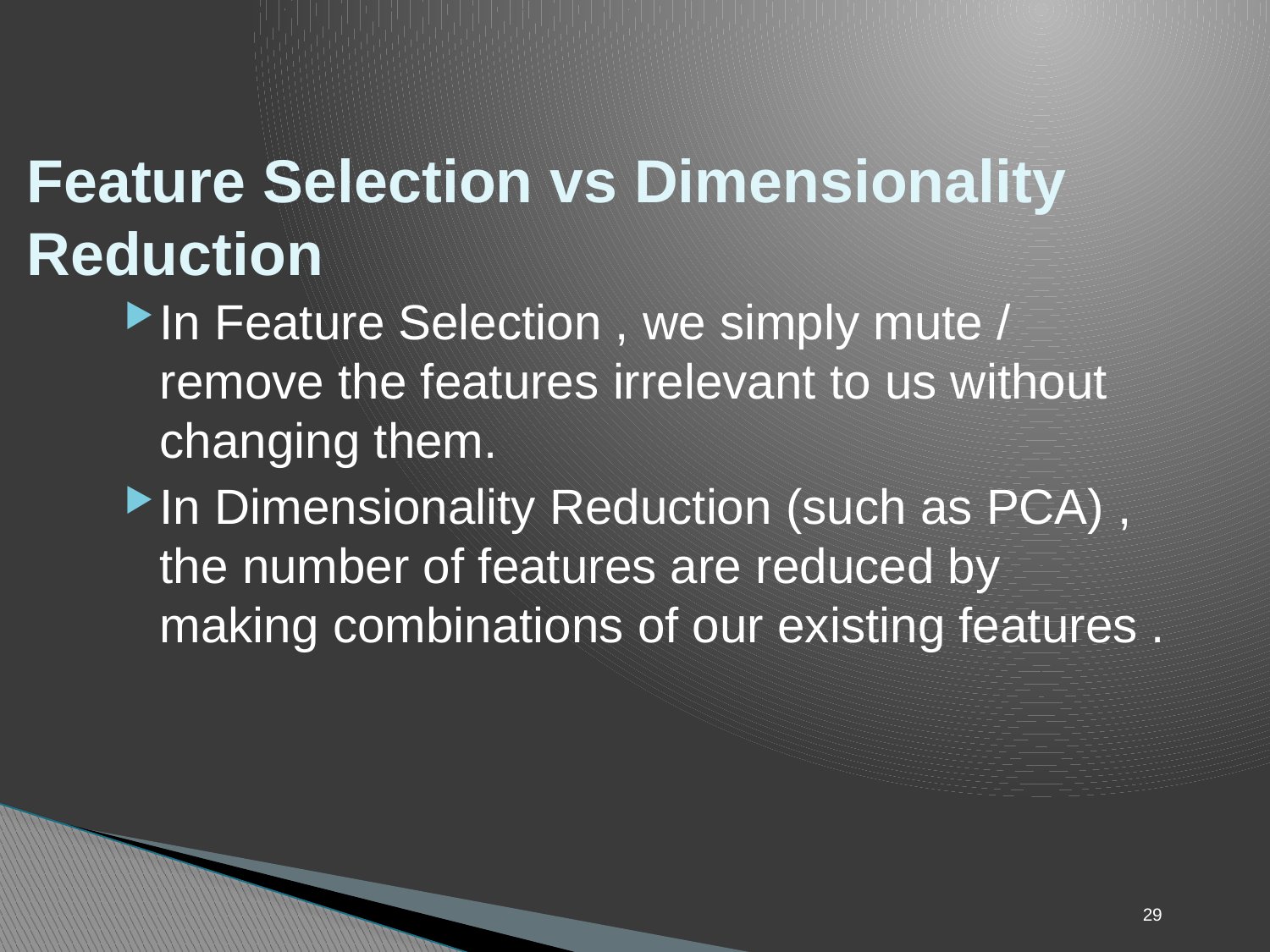

# Feature Selection vs Dimensionality Reduction
In Feature Selection , we simply mute / remove the features irrelevant to us without changing them.
In Dimensionality Reduction (such as PCA) , the number of features are reduced by making combinations of our existing features .

29